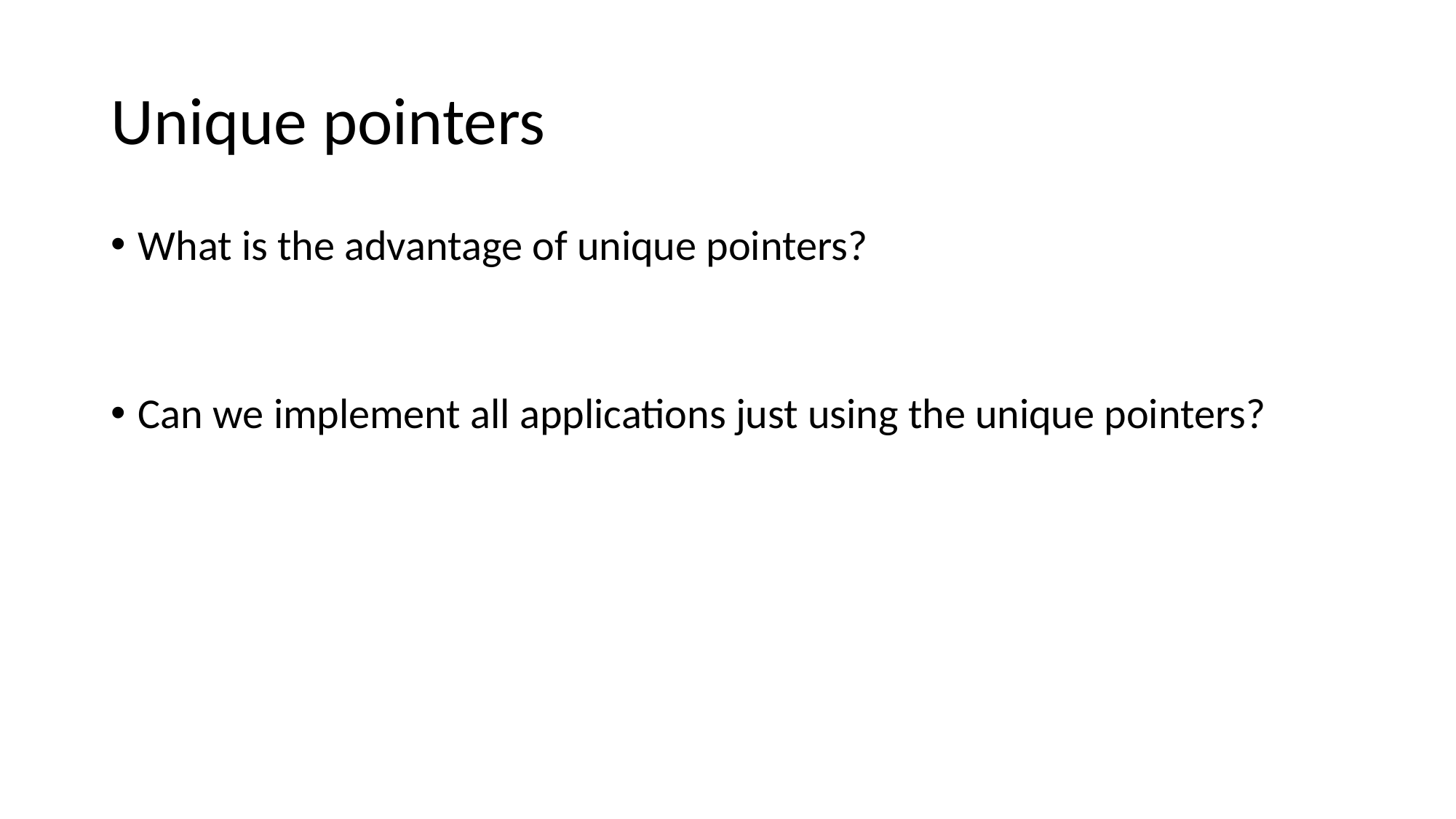

# Unique pointers
What is the advantage of unique pointers?

Can we implement all applications just using the unique pointers?